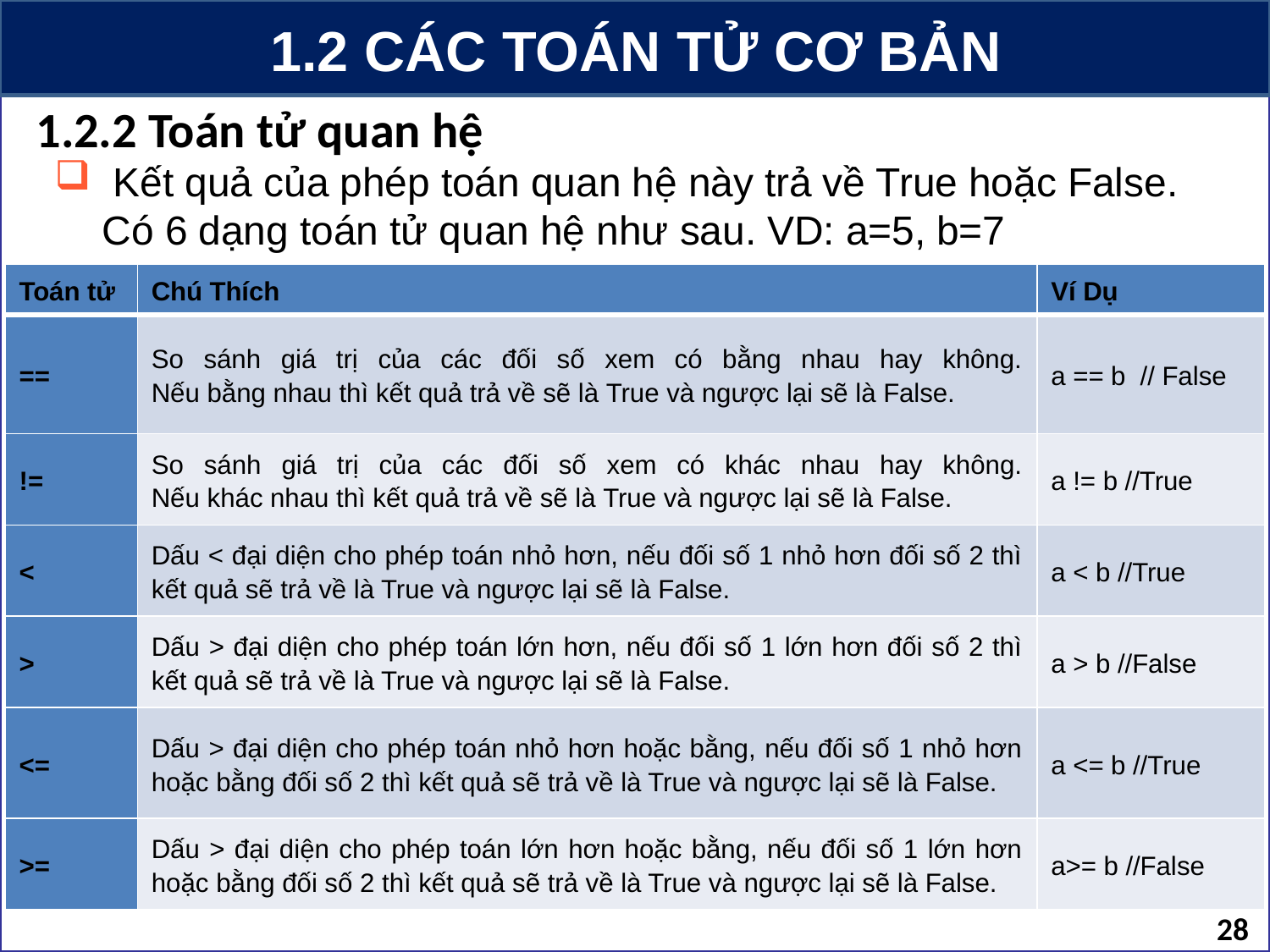

# 1.2 CÁC TOÁN TỬ CƠ BẢN
1.2.2 Toán tử quan hệ
 Kết quả của phép toán quan hệ này trả về True hoặc False. Có 6 dạng toán tử quan hệ như sau. VD: a=5, b=7
| Toán tử | Chú Thích | Ví Dụ |
| --- | --- | --- |
| == | So sánh giá trị của các đối số xem có bằng nhau hay không. Nếu bằng nhau thì kết quả trả về sẽ là True và ngược lại sẽ là False. | a == b  // False |
| != | So sánh giá trị của các đối số xem có khác nhau hay không. Nếu khác nhau thì kết quả trả về sẽ là True và ngược lại sẽ là False. | a != b //True |
| < | Dấu < đại diện cho phép toán nhỏ hơn, nếu đối số 1 nhỏ hơn đối số 2 thì kết quả sẽ trả về là True và ngược lại sẽ là False. | a < b //True |
| > | Dấu > đại diện cho phép toán lớn hơn, nếu đối số 1 lớn hơn đối số 2 thì kết quả sẽ trả về là True và ngược lại sẽ là False. | a > b //False |
| <= | Dấu > đại diện cho phép toán nhỏ hơn hoặc bằng, nếu đối số 1 nhỏ hơn hoặc bằng đối số 2 thì kết quả sẽ trả về là True và ngược lại sẽ là False. | a <= b //True |
| >= | Dấu > đại diện cho phép toán lớn hơn hoặc bằng, nếu đối số 1 lớn hơn hoặc bằng đối số 2 thì kết quả sẽ trả về là True và ngược lại sẽ là False. | a>= b //False |
28